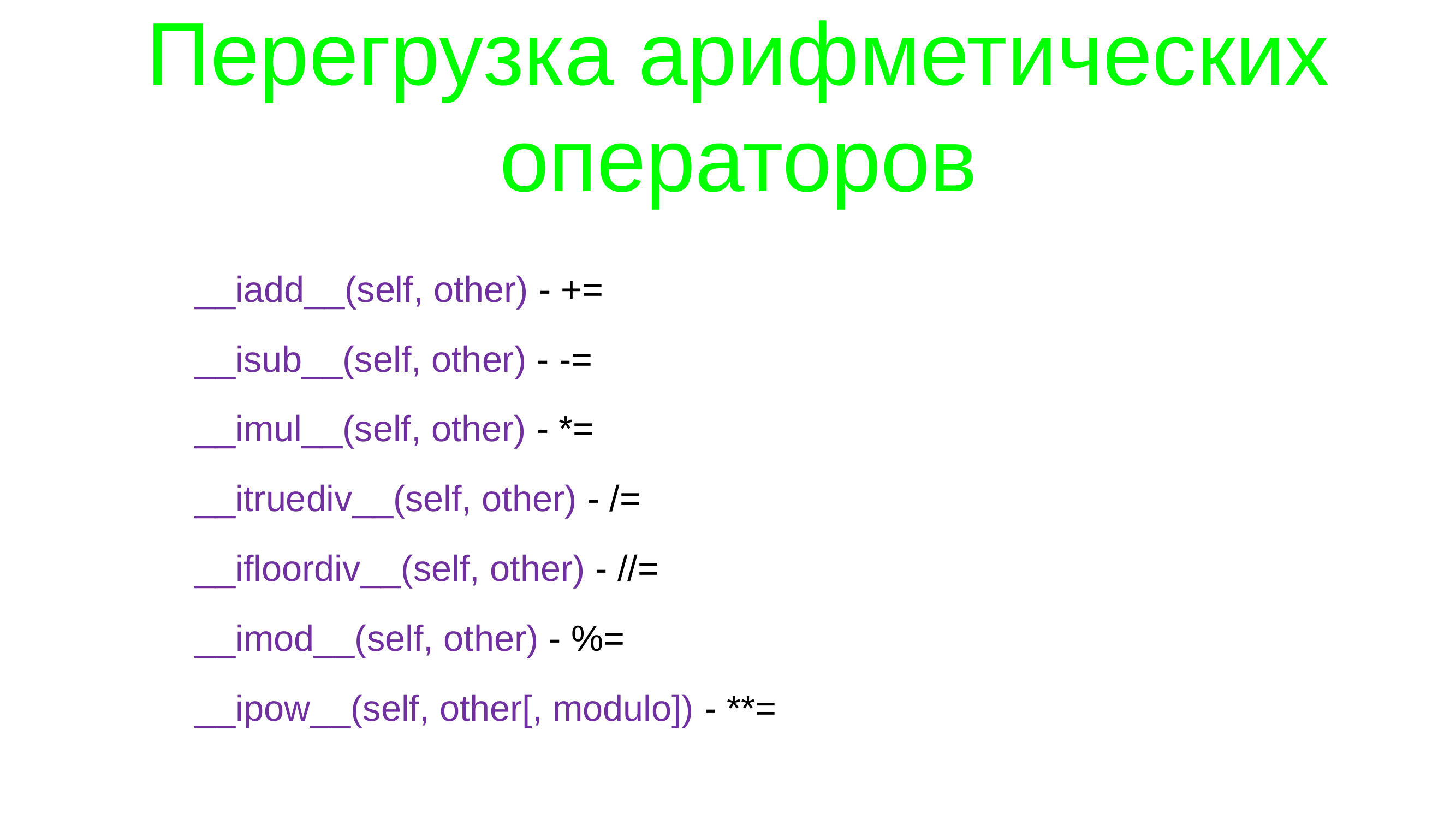

# Перегрузка арифметических операторов
__iadd__(self, other) - +=
__isub__(self, other) - -=
__imul__(self, other) - *=
__itruediv__(self, other) - /=
__ifloordiv__(self, other) - //=
__imod__(self, other) - %=
__ipow__(self, other[, modulo]) - **=